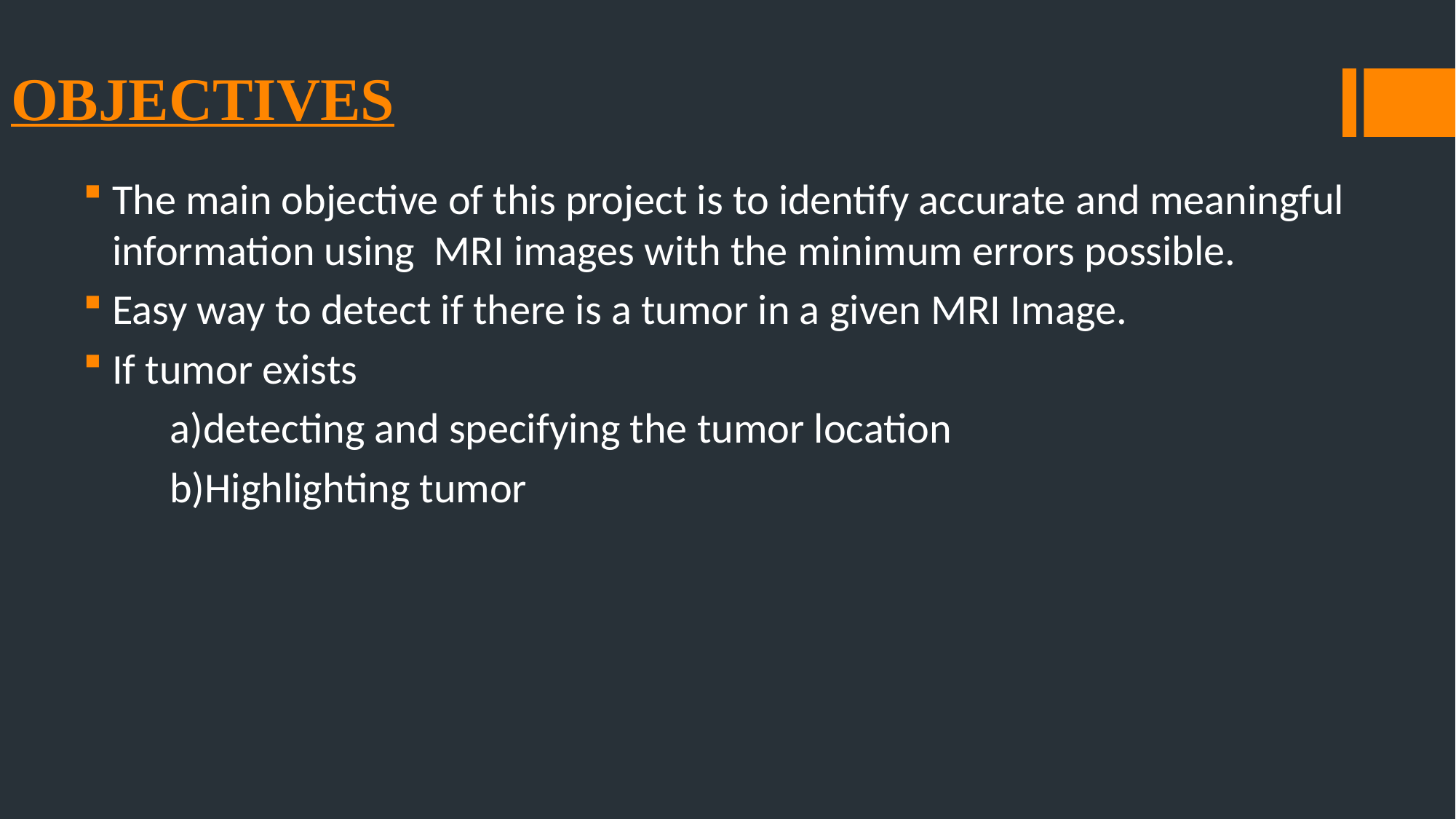

# OBJECTIVES
The main objective of this project is to identify accurate and meaningful information using  MRI images with the minimum errors possible.
Easy way to detect if there is a tumor in a given MRI Image.
If tumor exists
         a)detecting and specifying the tumor location
         b)Highlighting tumor